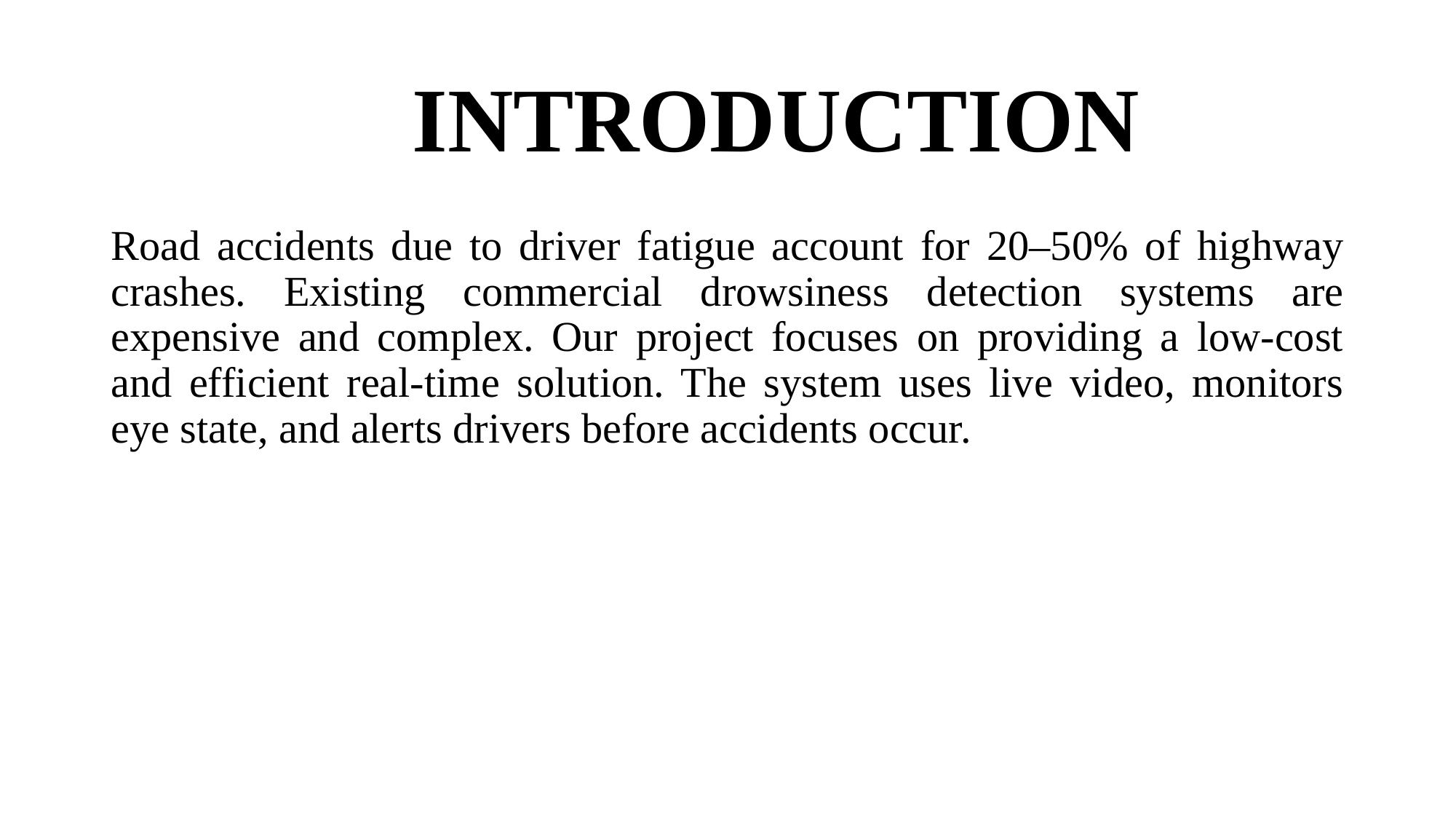

# INTRODUCTION
Road accidents due to driver fatigue account for 20–50% of highway crashes. Existing commercial drowsiness detection systems are expensive and complex. Our project focuses on providing a low-cost and efficient real-time solution. The system uses live video, monitors eye state, and alerts drivers before accidents occur.